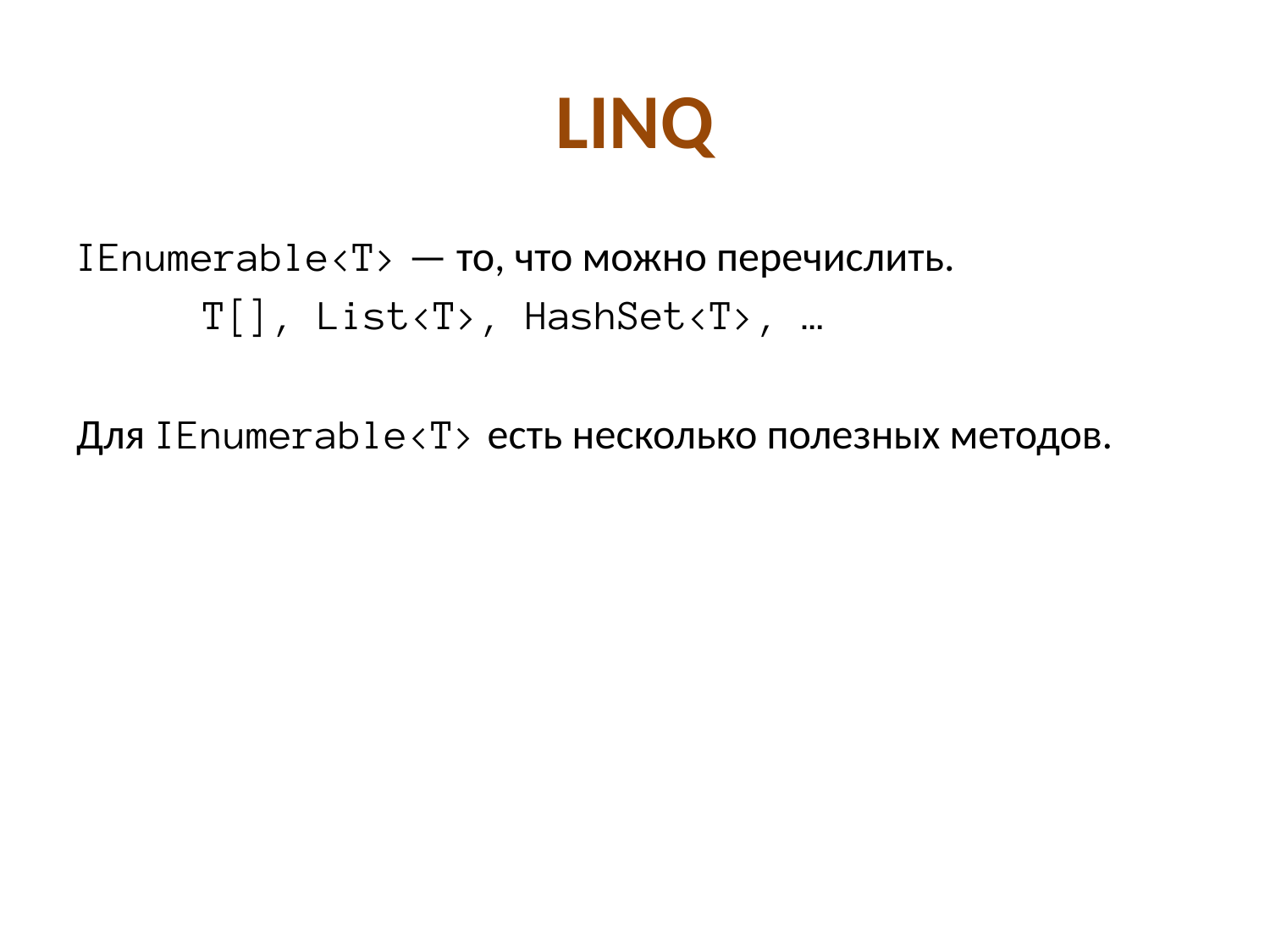

# LINQ
IEnumerable<T> — то, что можно перечислить.
	T[], List<T>, HashSet<T>, …

Для IEnumerable<T> есть несколько полезных методов.